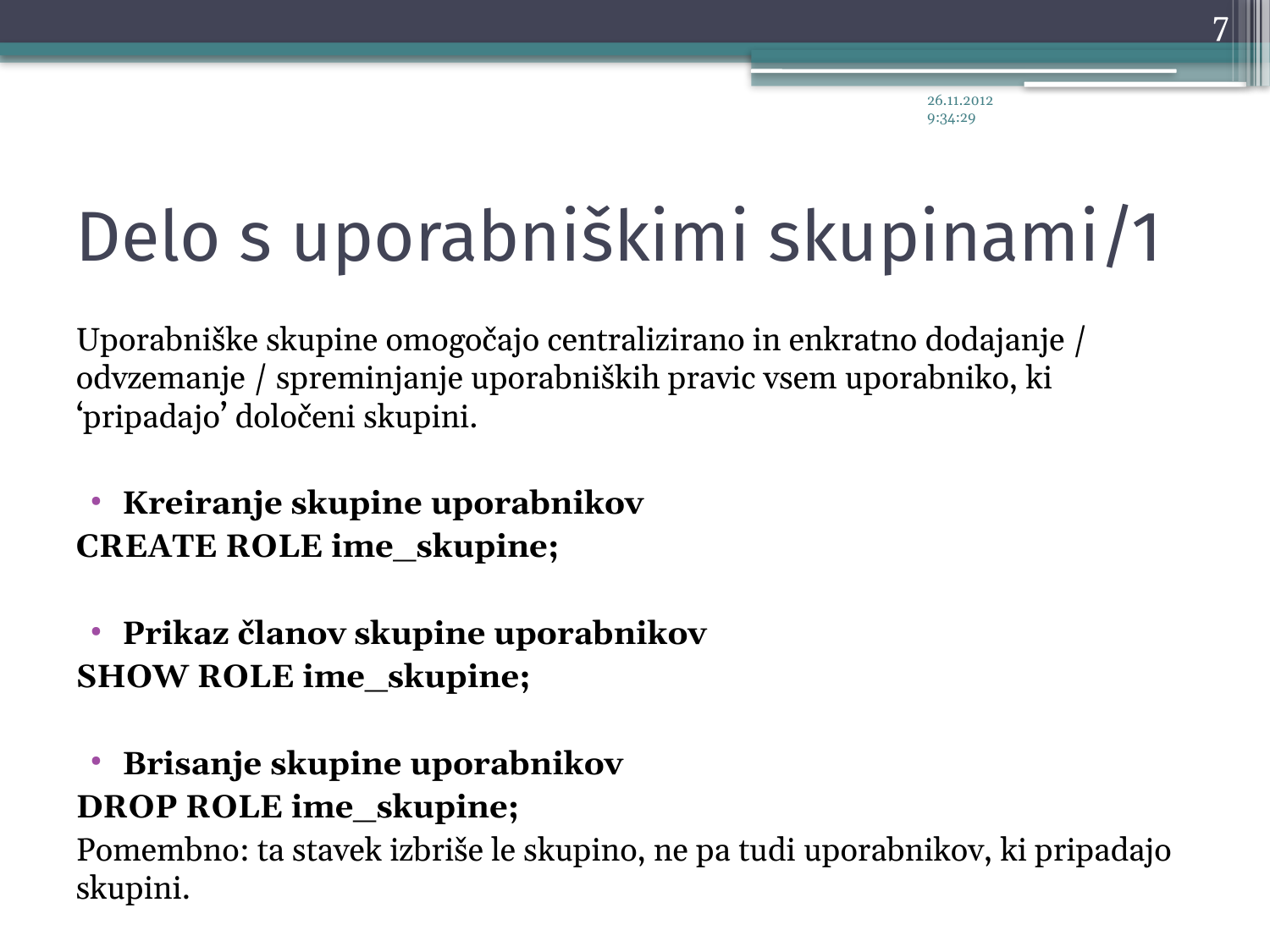

7
26.11.2012 9:34:29
# Delo s uporabniškimi skupinami/1
Uporabniške skupine omogočajo centralizirano in enkratno dodajanje / odvzemanje / spreminjanje uporabniških pravic vsem uporabniko, ki ‘pripadajo’ določeni skupini.

Kreiranje skupine uporabnikov
CREATE ROLE ime_skupine;

Prikaz članov skupine uporabnikov
SHOW ROLE ime_skupine;

Brisanje skupine uporabnikov
DROP ROLE ime_skupine;
Pomembno: ta stavek izbriše le skupino, ne pa tudi uporabnikov, ki pripadajo skupini.